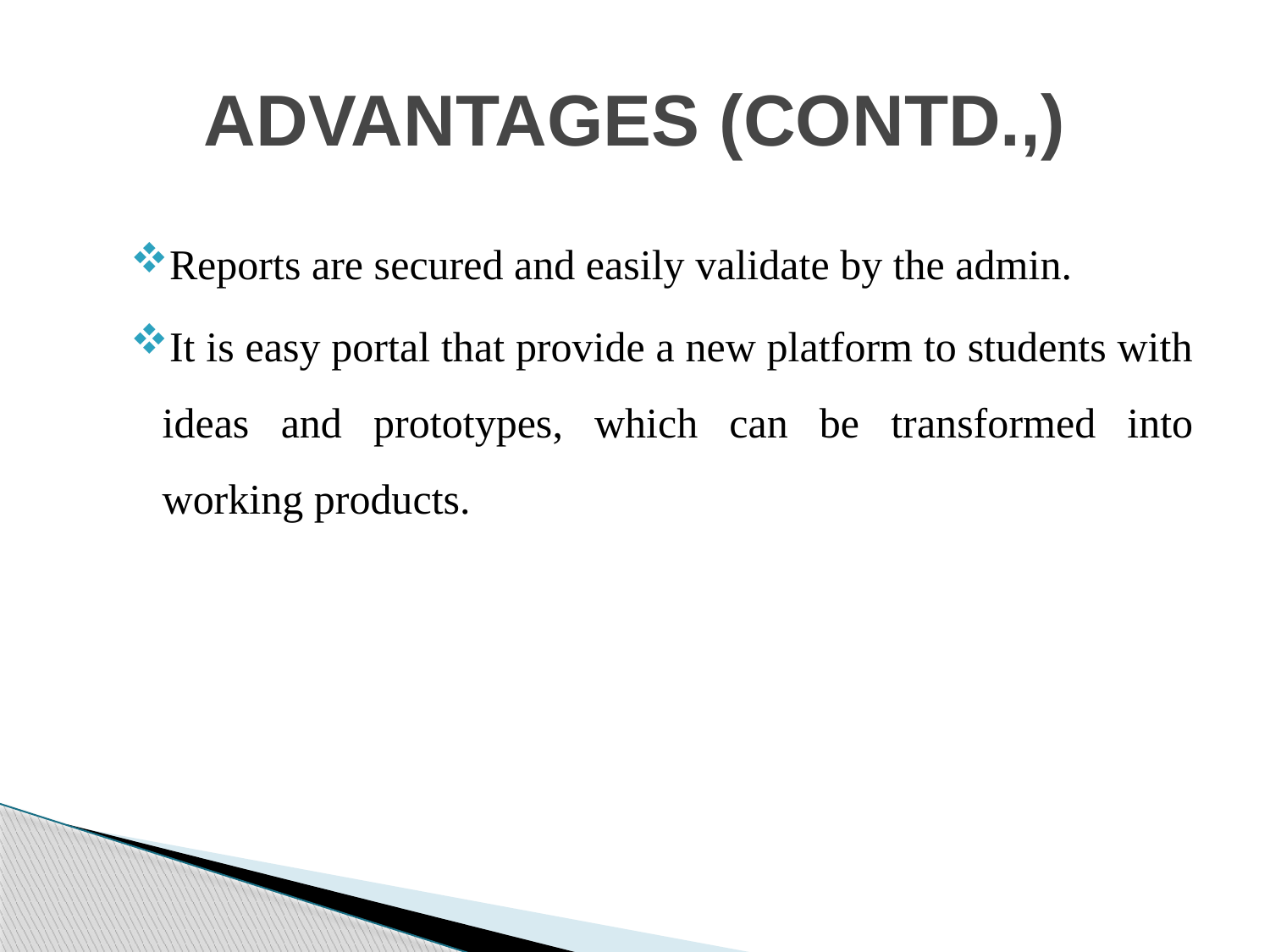

# ADVANTAGES (CONTD.,)
Reports are secured and easily validate by the admin.
It is easy portal that provide a new platform to students with ideas and prototypes, which can be transformed into working products.